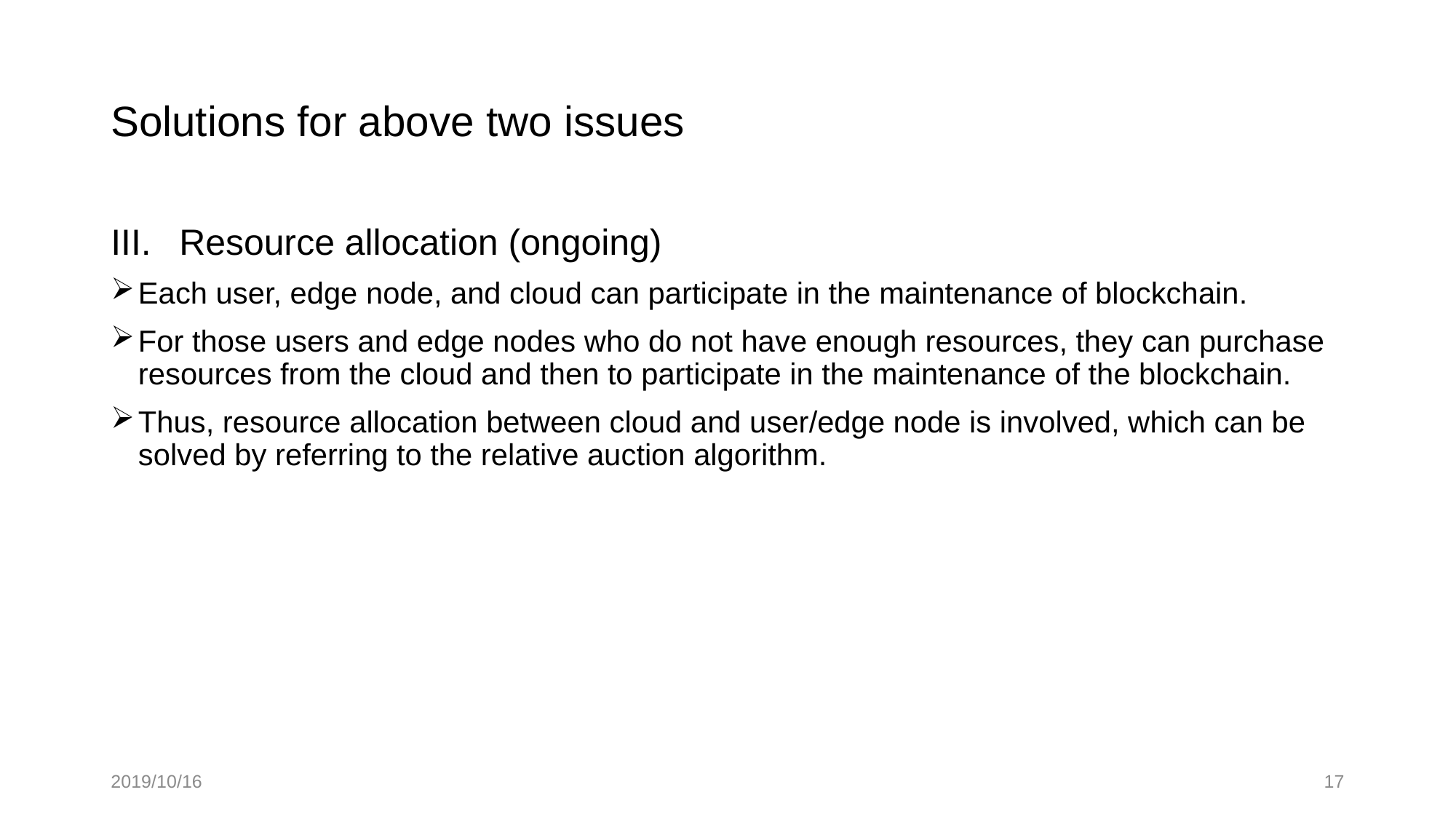

# Solutions for above two issues
Resource allocation (ongoing)
Each user, edge node, and cloud can participate in the maintenance of blockchain.
For those users and edge nodes who do not have enough resources, they can purchase resources from the cloud and then to participate in the maintenance of the blockchain.
Thus, resource allocation between cloud and user/edge node is involved, which can be solved by referring to the relative auction algorithm.
2019/10/16
17